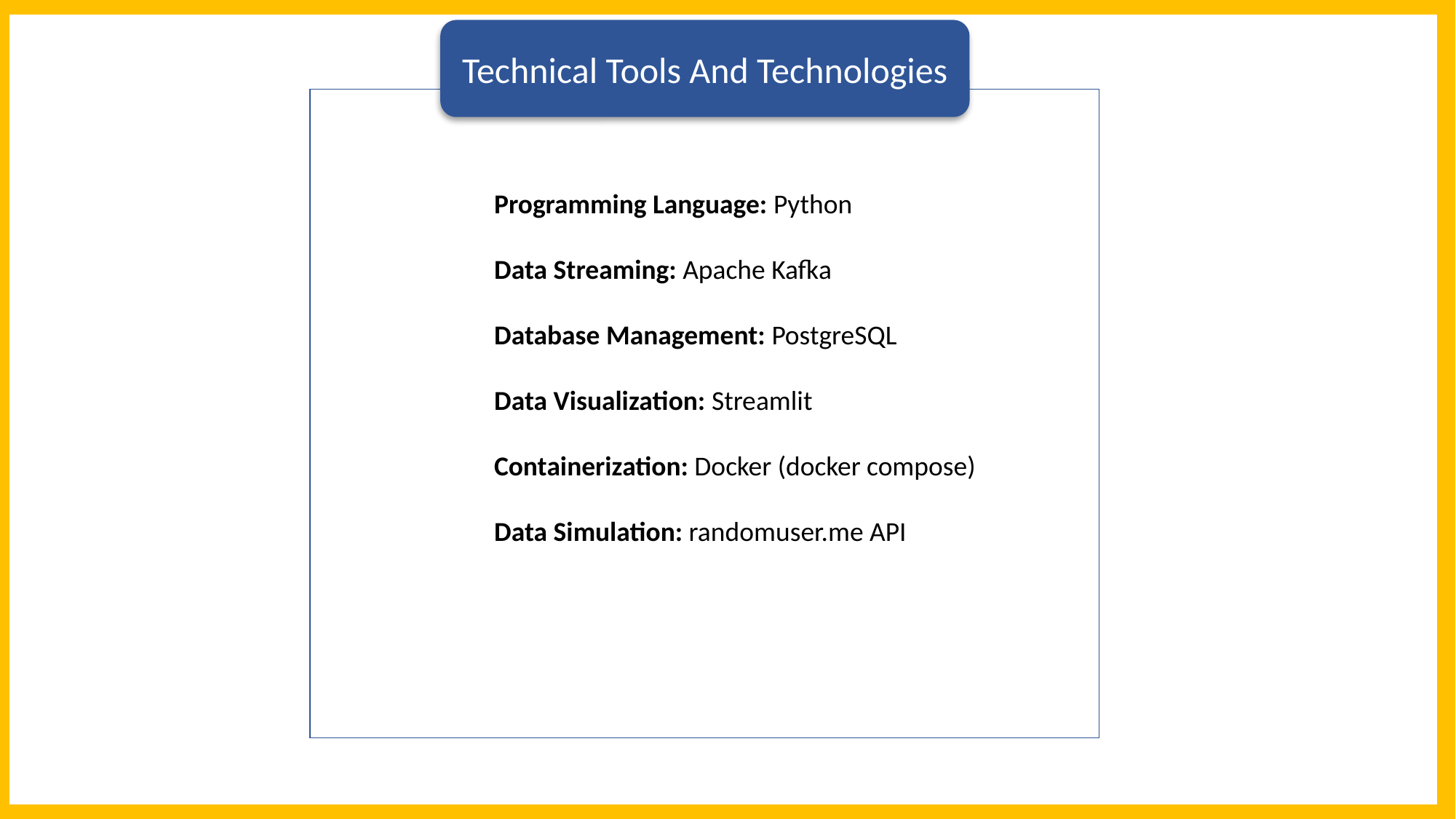

Technical Tools And Technologies

Programming Language: Python

Data Streaming: Apache Kafka

Database Management: PostgreSQL

Data Visualization: Streamlit

Containerization: Docker (docker compose)

Data Simulation: randomuser.me API